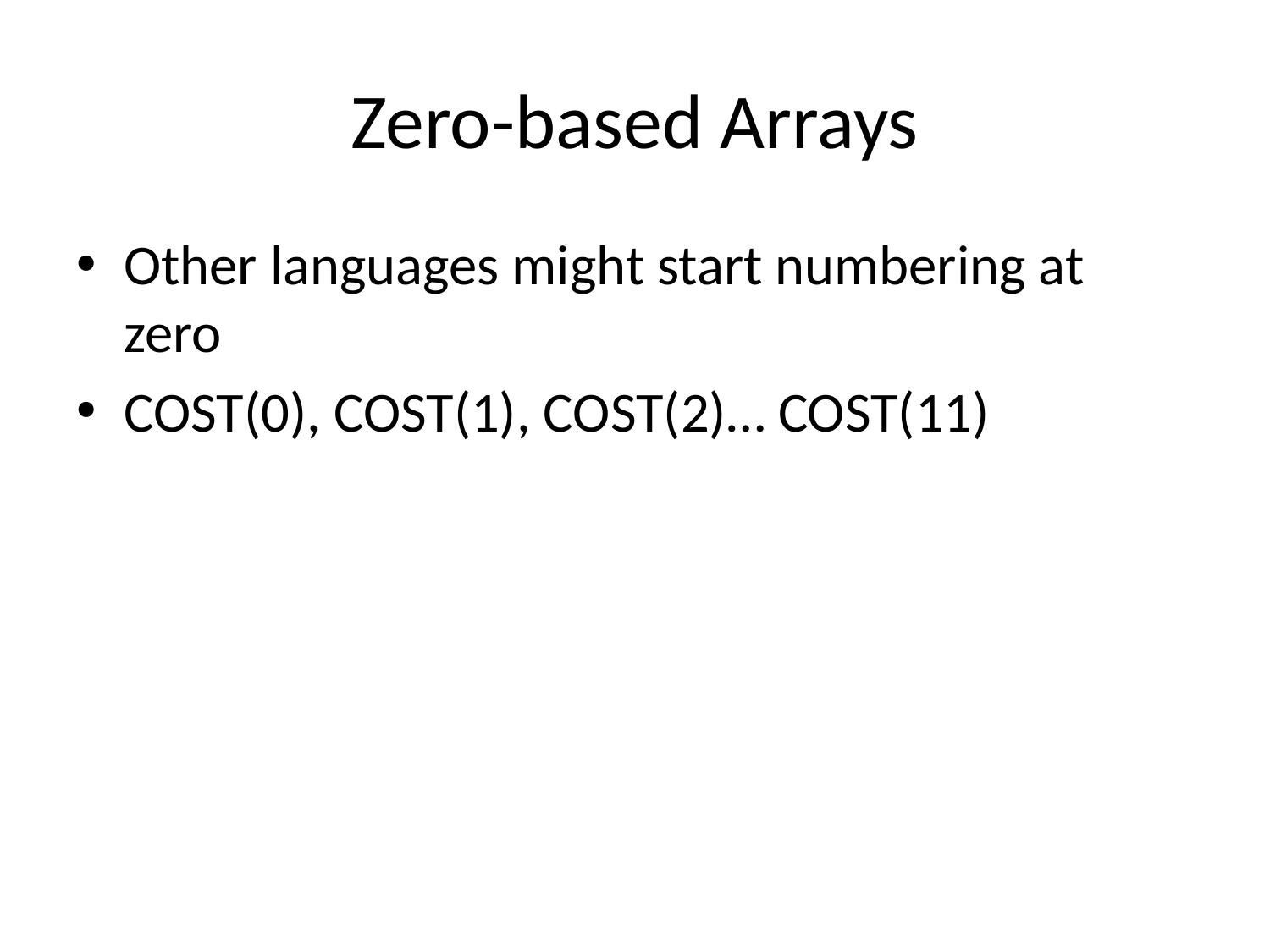

# Zero-based Arrays
Other languages might start numbering at zero
COST(0), COST(1), COST(2)… COST(11)